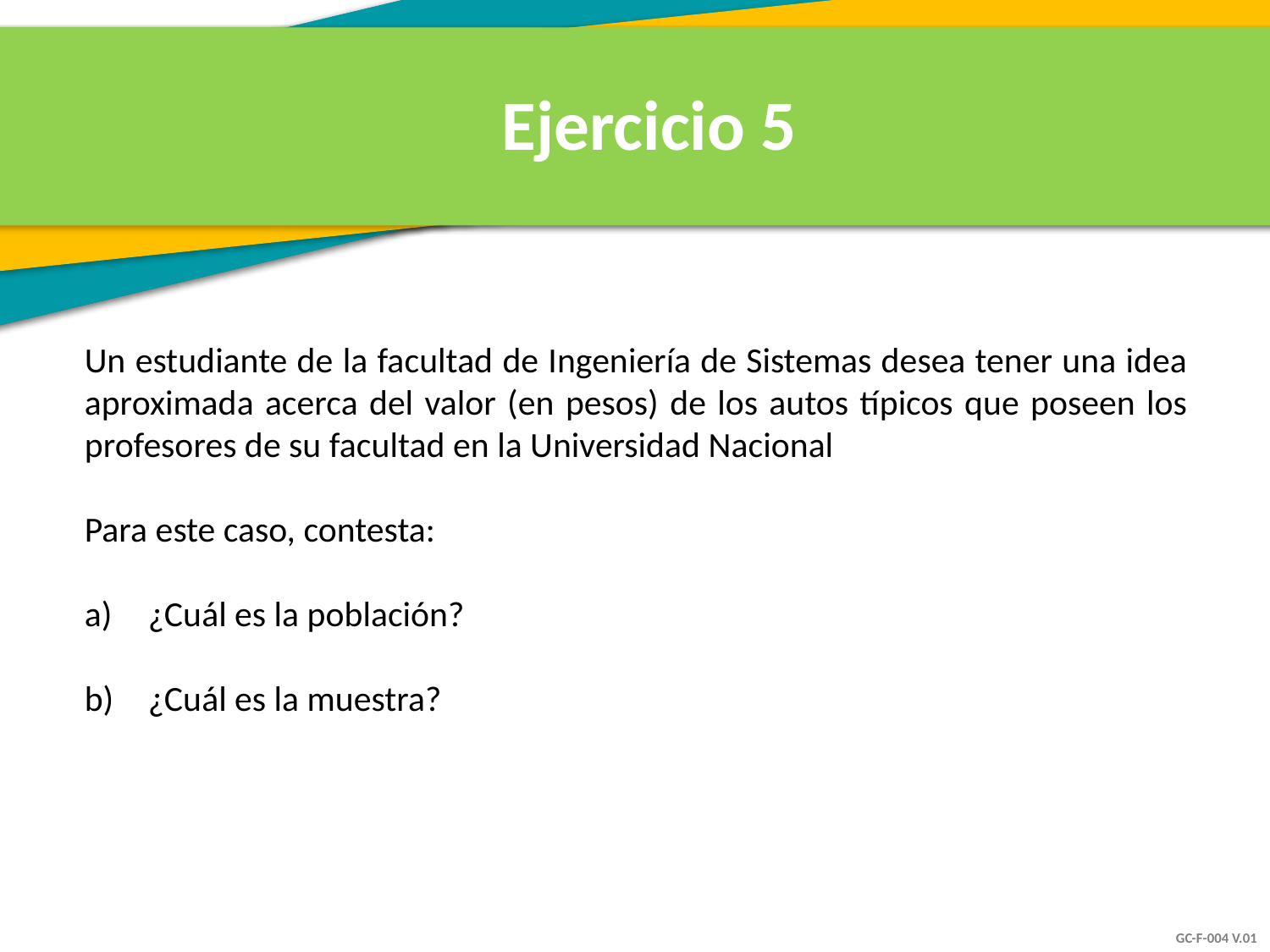

Ejercicio 5
Un estudiante de la facultad de Ingeniería de Sistemas desea tener una idea aproximada acerca del valor (en pesos) de los autos típicos que poseen los profesores de su facultad en la Universidad Nacional

Para este caso, contesta:

¿Cuál es la población?

¿Cuál es la muestra?